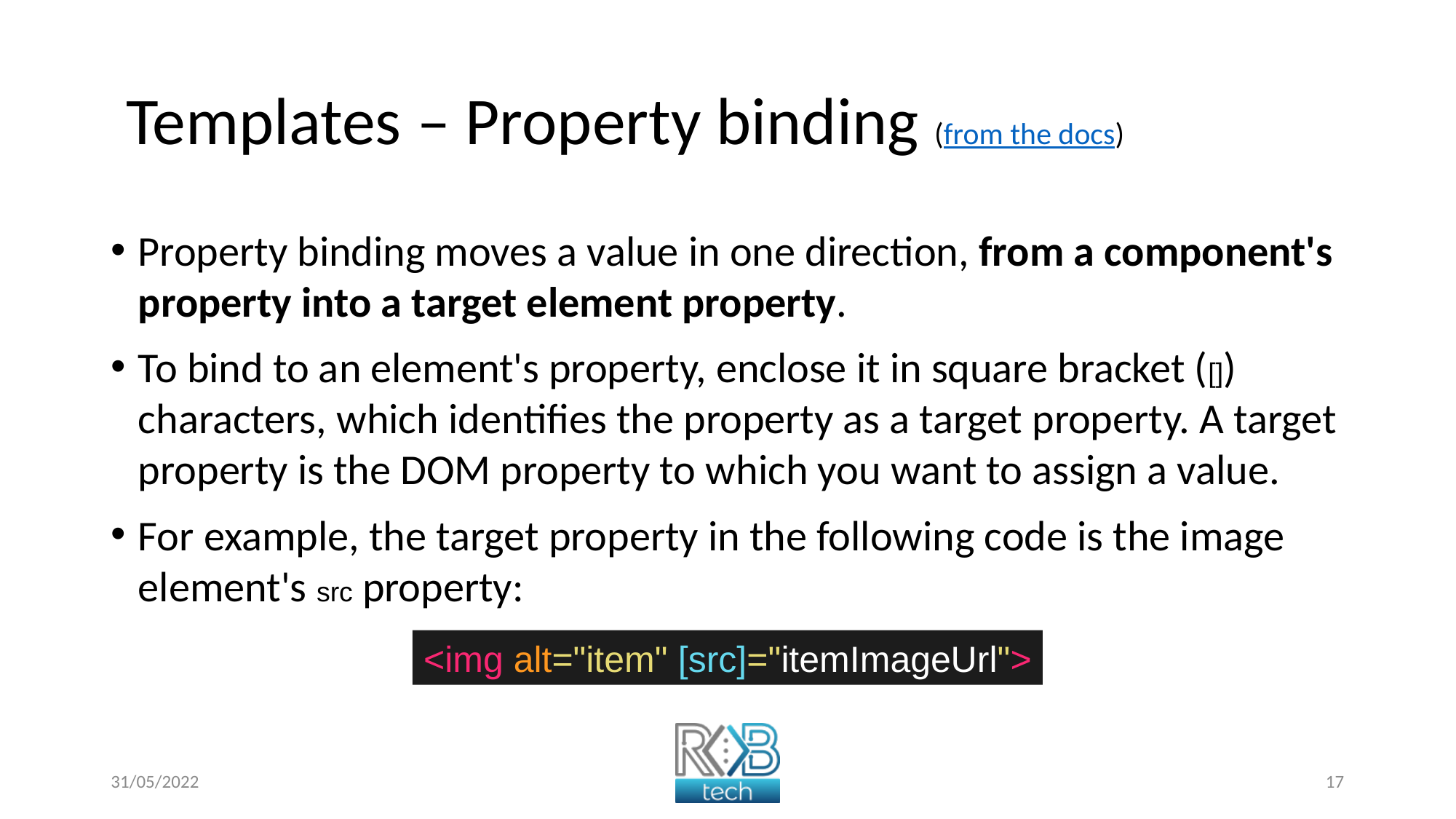

# Templates – Property binding (from the docs)
Property binding moves a value in one direction, from a component's property into a target element property.
To bind to an element's property, enclose it in square bracket ([]) characters, which identifies the property as a target property. A target property is the DOM property to which you want to assign a value.
For example, the target property in the following code is the image element's src property:

<img alt="item" [src]="itemImageUrl">
31/05/2022
17